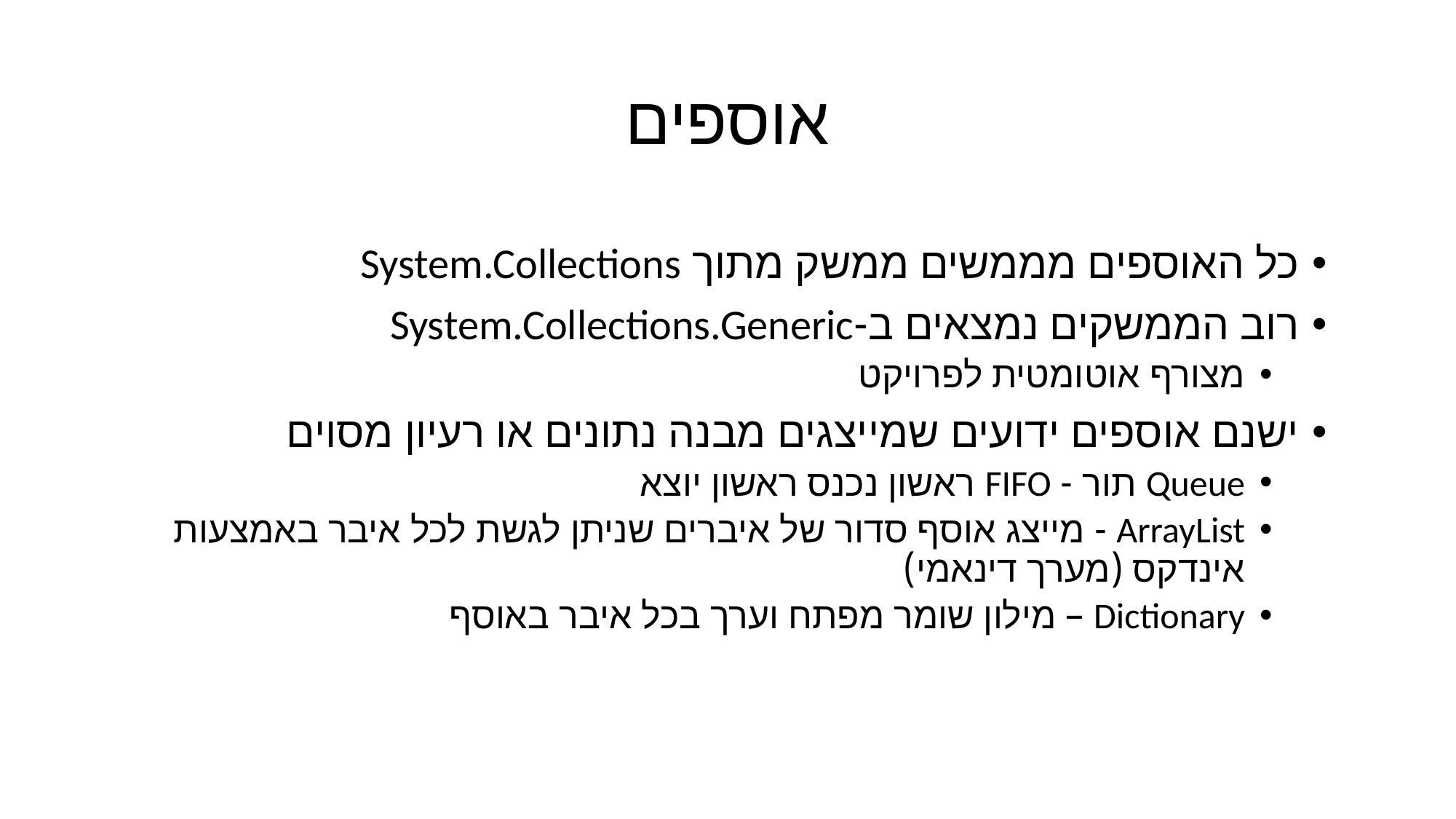

# אוספים
כל האוספים מממשים ממשק מתוך System.Collections
רוב הממשקים נמצאים ב-System.Collections.Generic
מצורף אוטומטית לפרויקט
ישנם אוספים ידועים שמייצגים מבנה נתונים או רעיון מסוים
Queue תור - FIFO ראשון נכנס ראשון יוצא
ArrayList - מייצג אוסף סדור של איברים שניתן לגשת לכל איבר באמצעות אינדקס (מערך דינאמי)
Dictionary – מילון שומר מפתח וערך בכל איבר באוסף